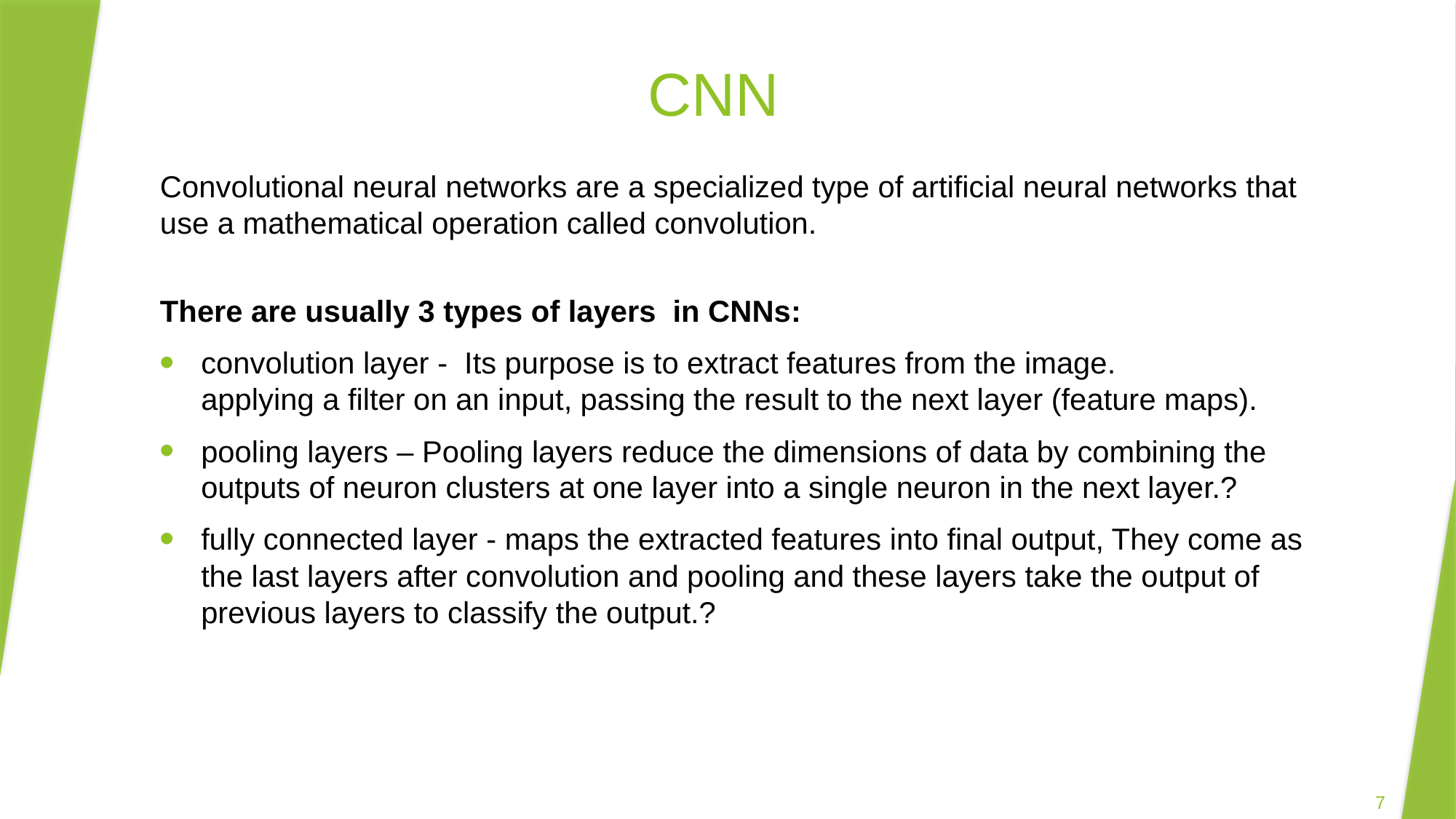

# CNN
Convolutional neural networks are a specialized type of artificial neural networks that use a mathematical operation called convolution.
There are usually 3 types of layers  in CNNs:
convolution layer -  Its purpose is to extract features from the image.
applying a filter on an input, passing the result to the next layer (feature maps).
pooling layers – Pooling layers reduce the dimensions of data by combining the outputs of neuron clusters at one layer into a single neuron in the next layer.?
fully connected layer - maps the extracted features into final output, They come as the last layers after convolution and pooling and these layers take the output of previous layers to classify the output.?

7